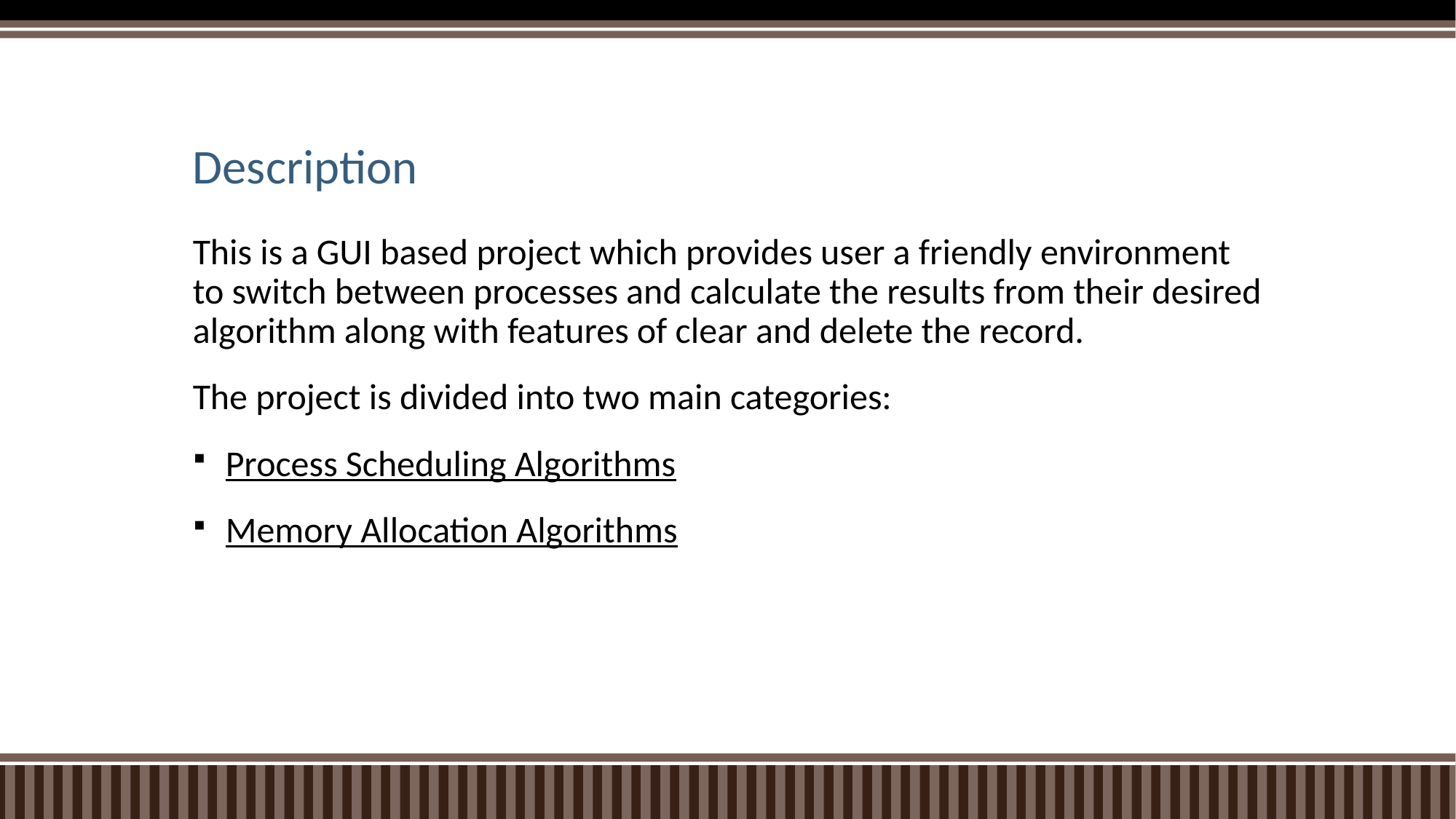

# Description
This is a GUI based project which provides user a friendly environment to switch between processes and calculate the results from their desired algorithm along with features of clear and delete the record.
The project is divided into two main categories:
Process Scheduling Algorithms
Memory Allocation Algorithms